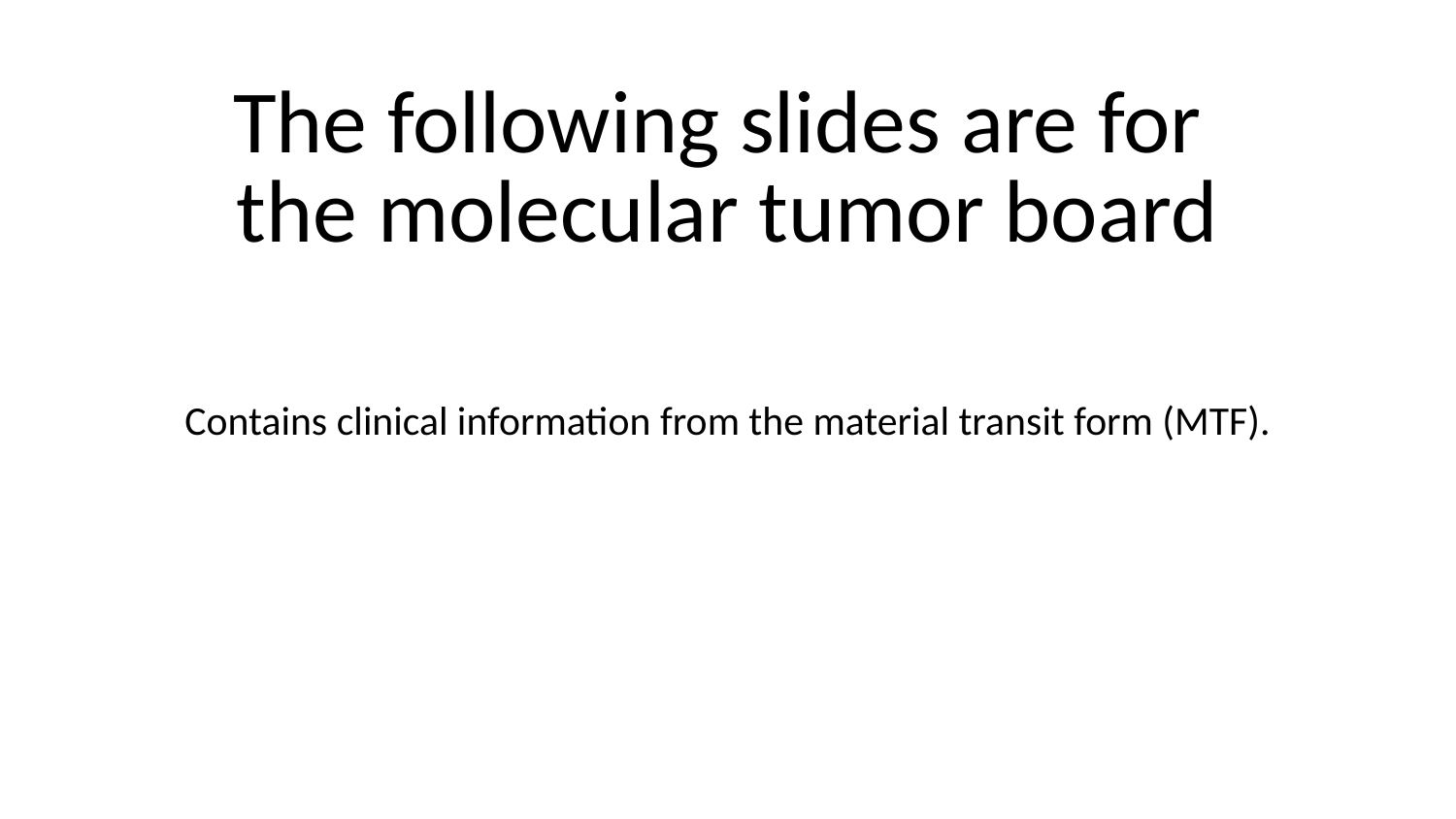

# The following slides are for the molecular tumor board
Contains clinical information from the material transit form (MTF).